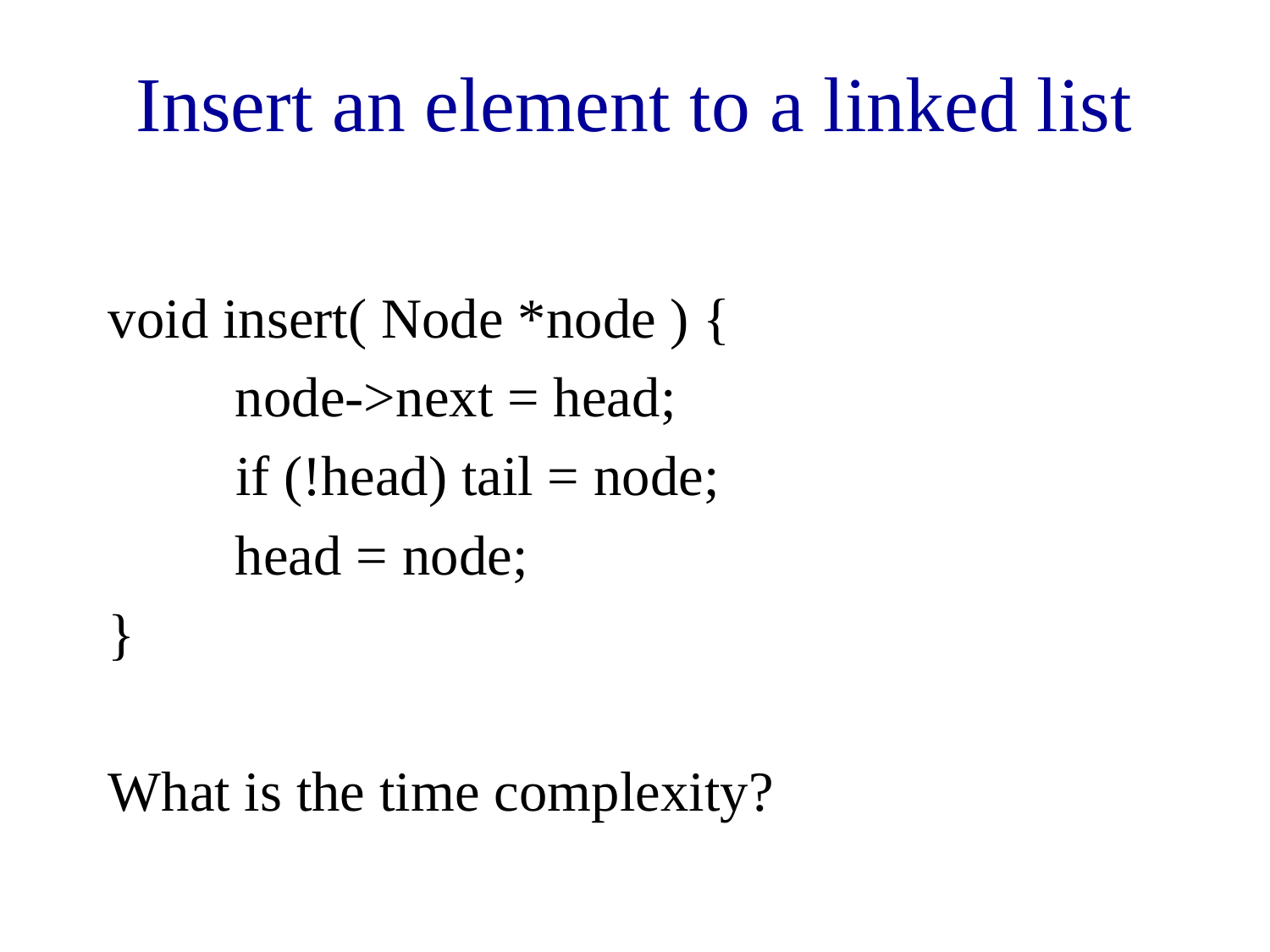

# Insert an element to a linked list
void insert( Node *node ) {
	node->next = head;
         if (!head) tail = node;
	head = node;
}

What is the time complexity?